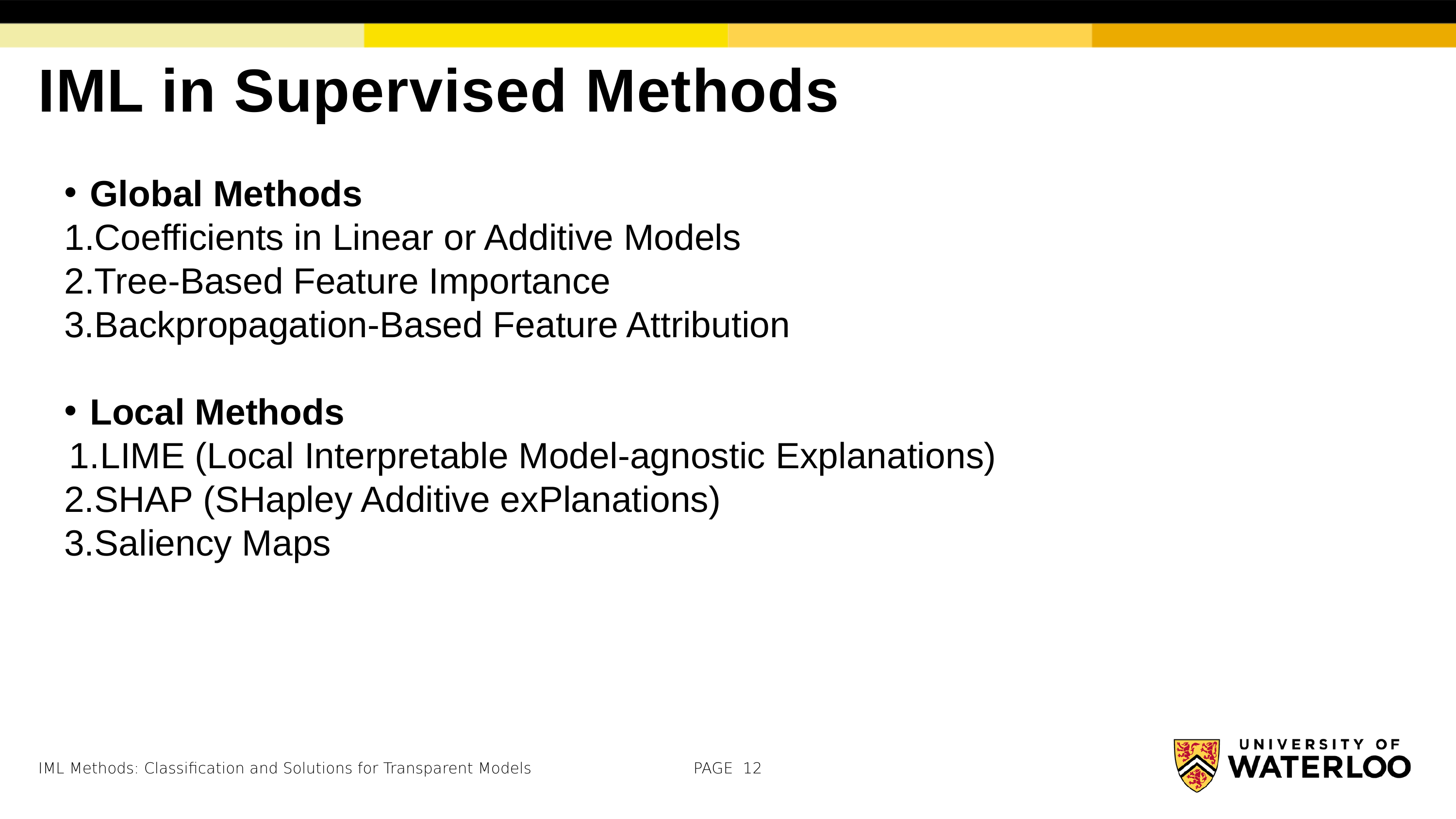

IML in Supervised Methods
Global Methods
Coefficients in Linear or Additive Models
Tree-Based Feature Importance
Backpropagation-Based Feature Attribution

Local Methods
LIME (Local Interpretable Model-agnostic Explanations)
SHAP (SHapley Additive exPlanations)
Saliency Maps

IML Methods: Classification and Solutions for Transparent Models
PAGE  12